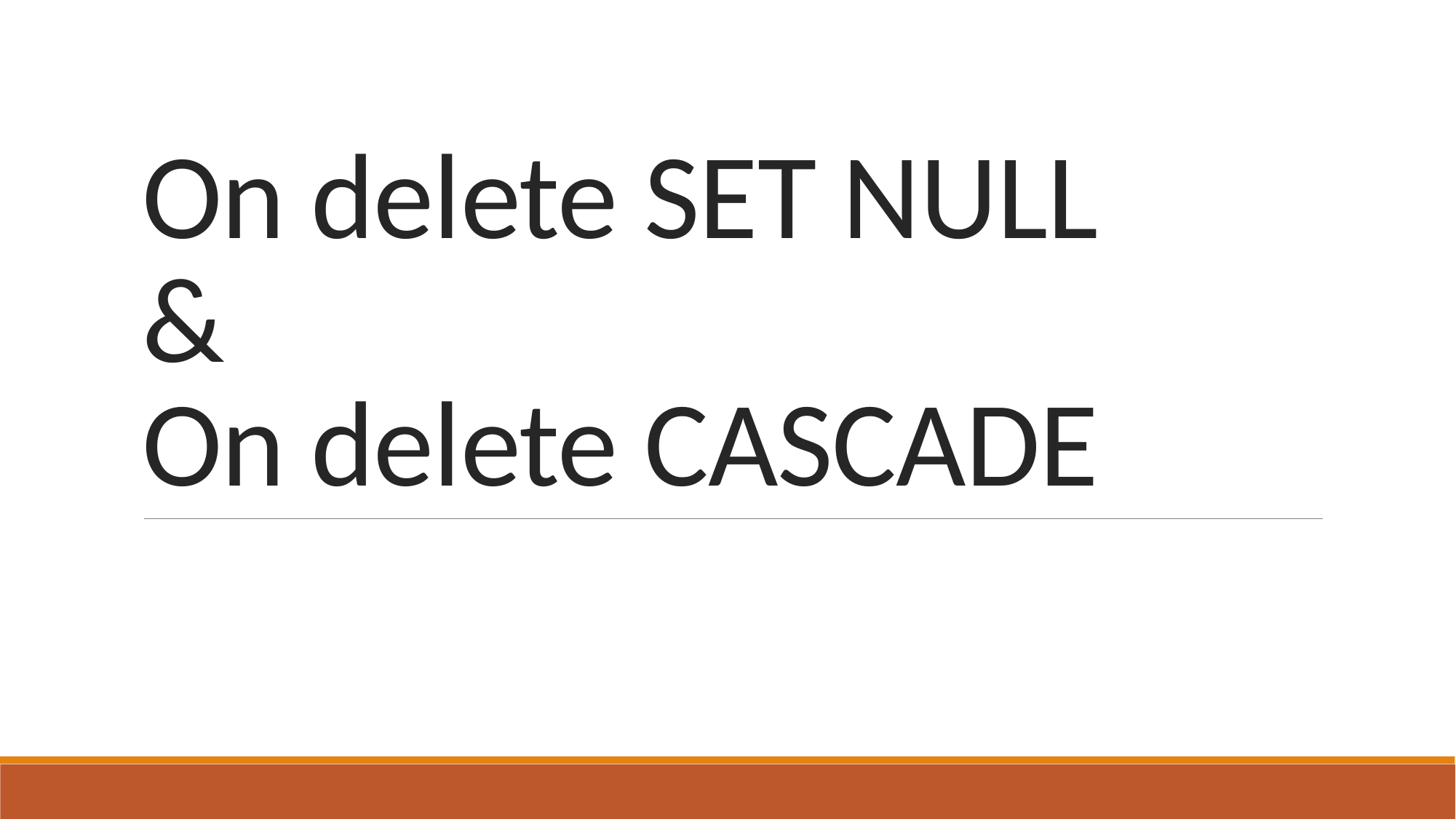

# On delete SET NULL & On delete CASCADE